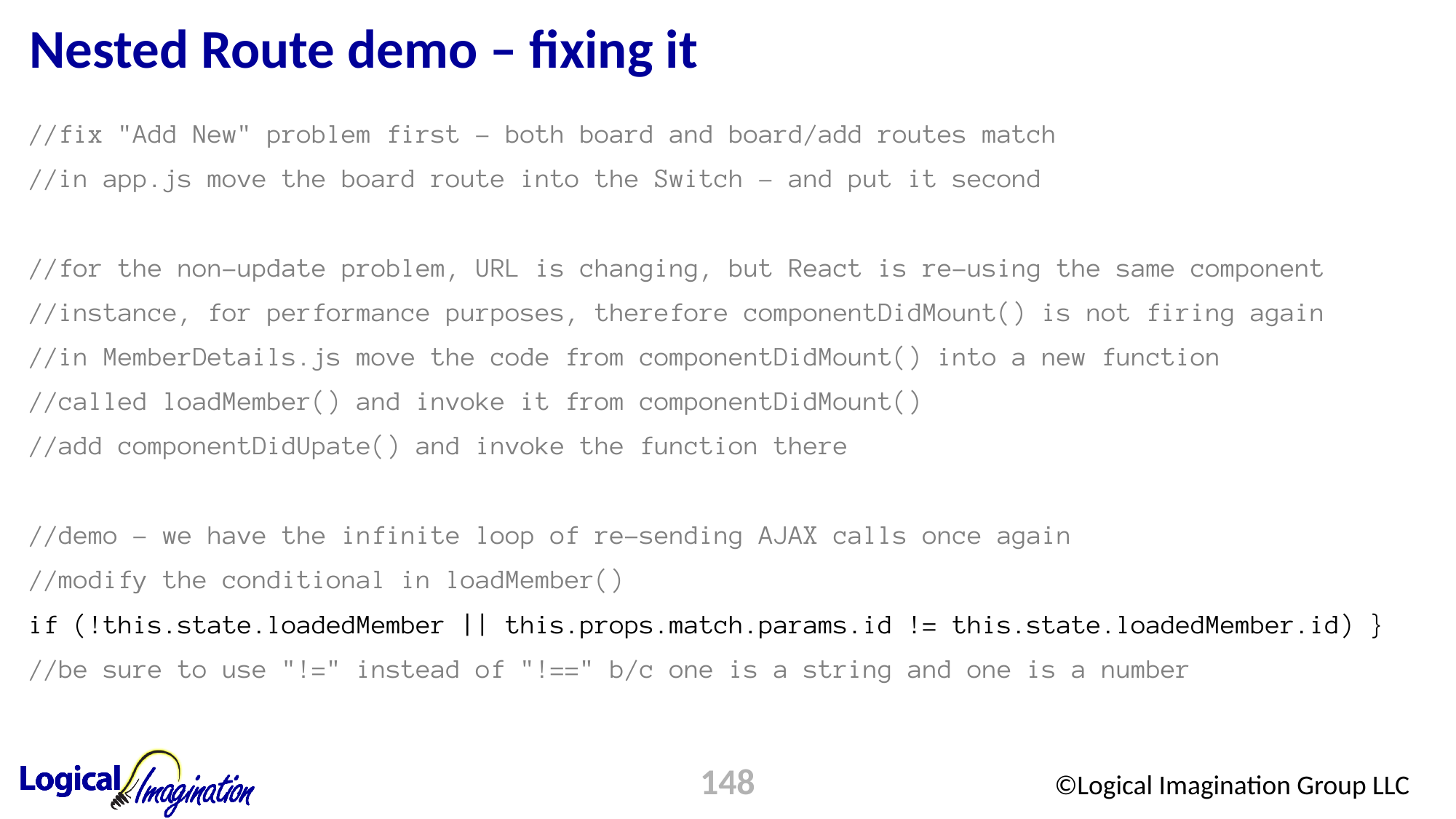

# Nested Route demo – fixing it
//fix "Add New" problem first – both board and board/add routes match
//in app.js move the board route into the Switch – and put it second

//for the non-update problem, URL is changing, but React is re-using the same component
//instance, for performance purposes, therefore componentDidMount() is not firing again
//in MemberDetails.js move the code from componentDidMount() into a new function
//called loadMember() and invoke it from componentDidMount()
//add componentDidUpate() and invoke the function there

//demo – we have the infinite loop of re-sending AJAX calls once again
//modify the conditional in loadMember()
if (!this.state.loadedMember || this.props.match.params.id != this.state.loadedMember.id) }
//be sure to use "!=" instead of "!==" b/c one is a string and one is a number

148